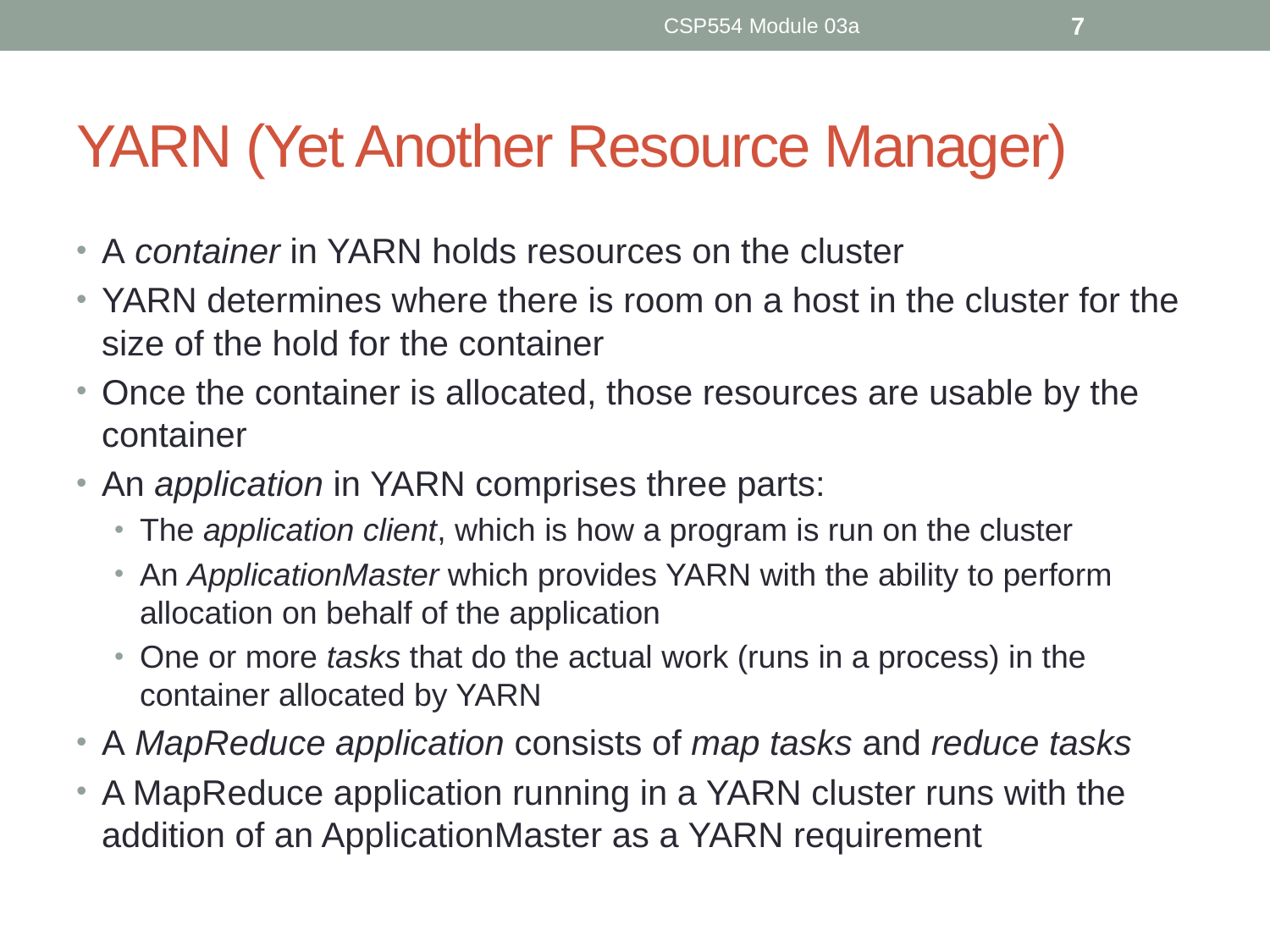

CSP554 Module 03a
7
# YARN (Yet Another Resource Manager)
A container in YARN holds resources on the cluster
YARN determines where there is room on a host in the cluster for the size of the hold for the container
Once the container is allocated, those resources are usable by the container
An application in YARN comprises three parts:
The application client, which is how a program is run on the cluster
An ApplicationMaster which provides YARN with the ability to perform allocation on behalf of the application
One or more tasks that do the actual work (runs in a process) in the container allocated by YARN
A MapReduce application consists of map tasks and reduce tasks
A MapReduce application running in a YARN cluster runs with the addition of an ApplicationMaster as a YARN requirement